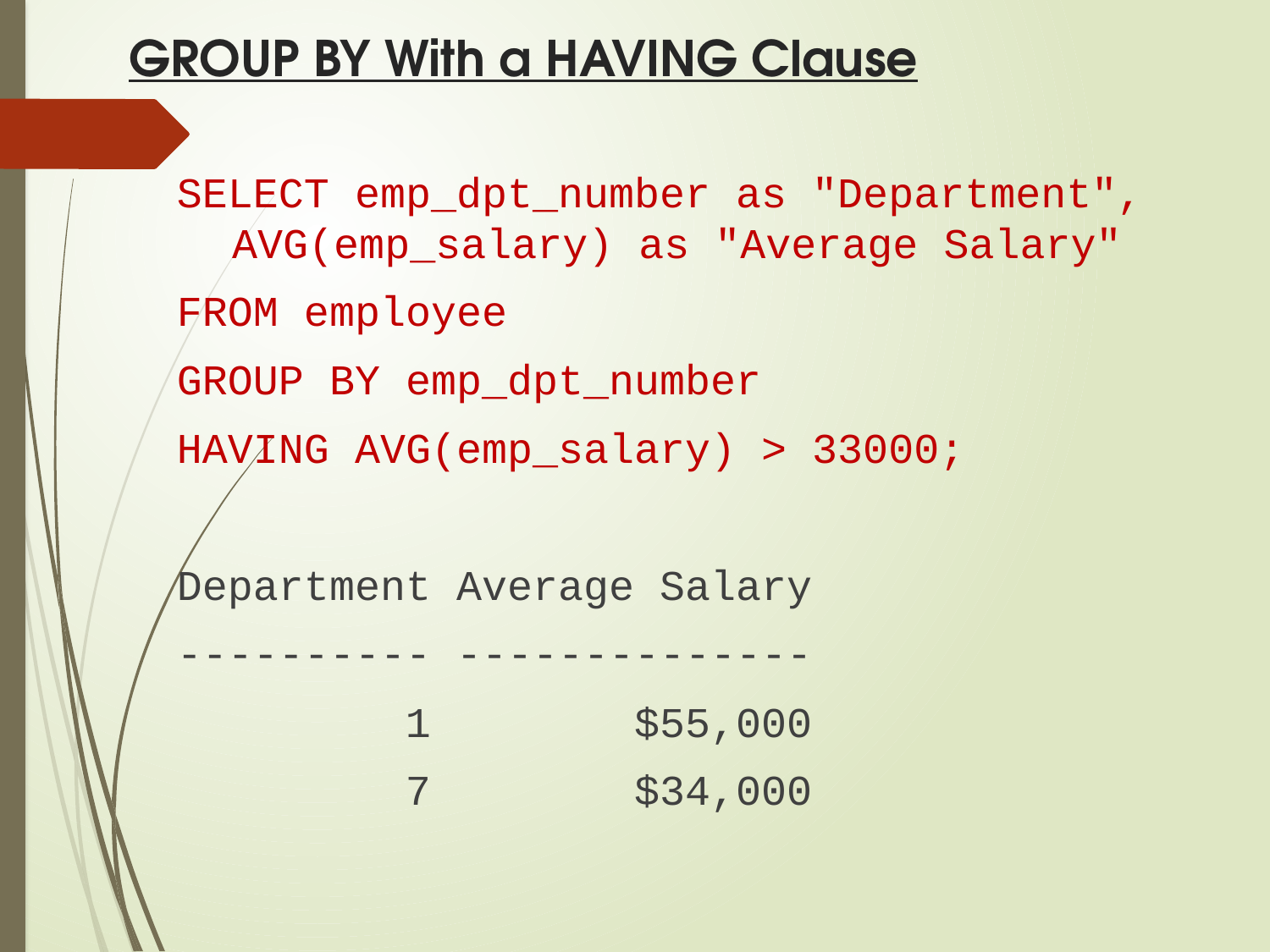

# GROUP BY With a HAVING Clause
SELECT emp_dpt_number as "Department", AVG(emp_salary) as "Average Salary"
FROM employee
GROUP BY emp_dpt_number
HAVING AVG(emp_salary) > 33000;

Department Average Salary
---------- --------------
         1        $55,000
         7        $34,000